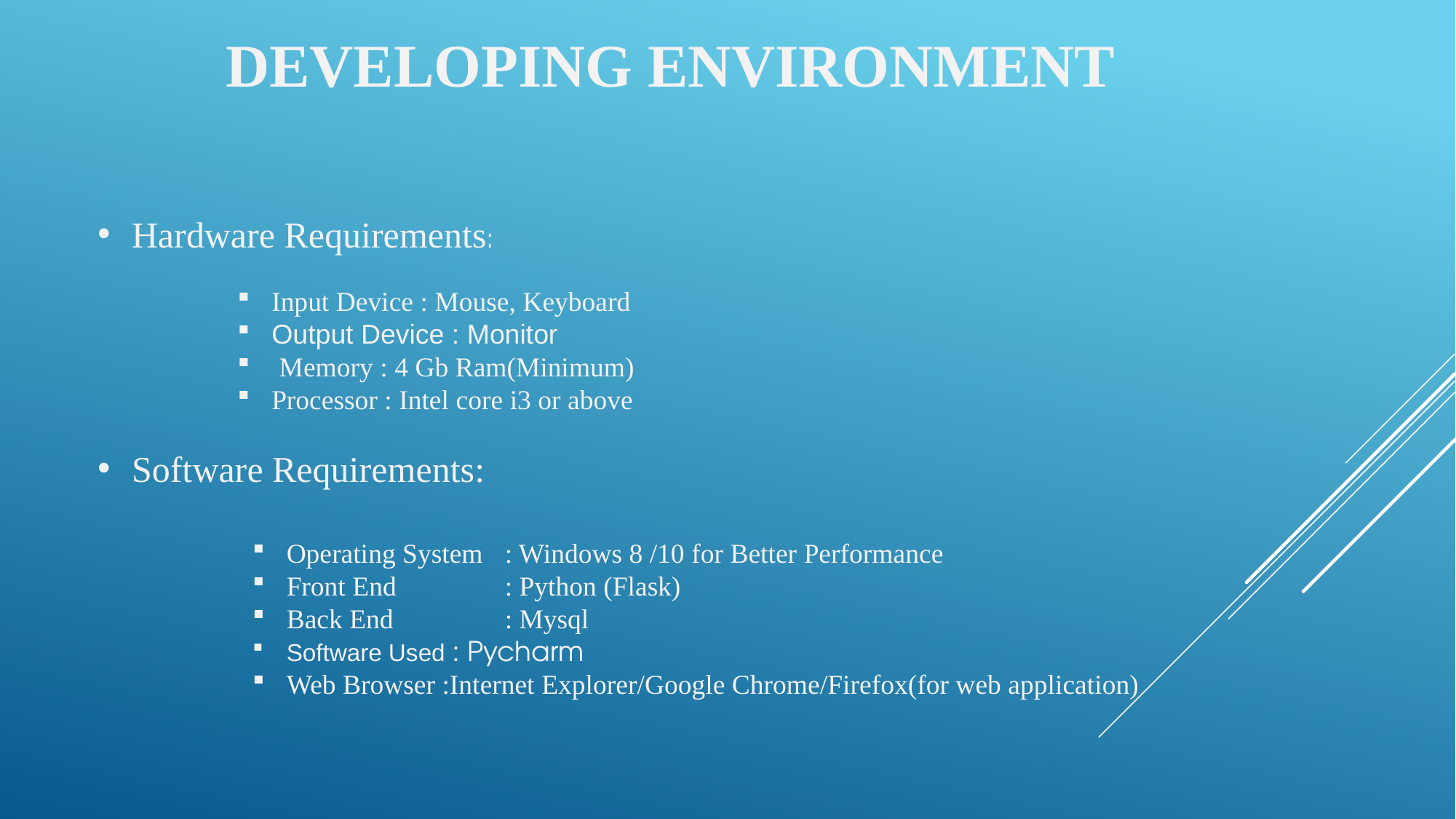

DEVELOPING ENVIRONMENT
Hardware Requirements:
Input Device : Mouse, Keyboard
Output Device : Monitor
 Memory : 4 Gb Ram(Minimum)
Processor : Intel core i3 or above
Software Requirements:
Operating System 	: Windows 8 /10 for Better Performance
Front End 	: Python (Flask)
Back End 	: Mysql
Software Used : Pycharm
Web Browser :Internet Explorer/Google Chrome/Firefox(for web application)